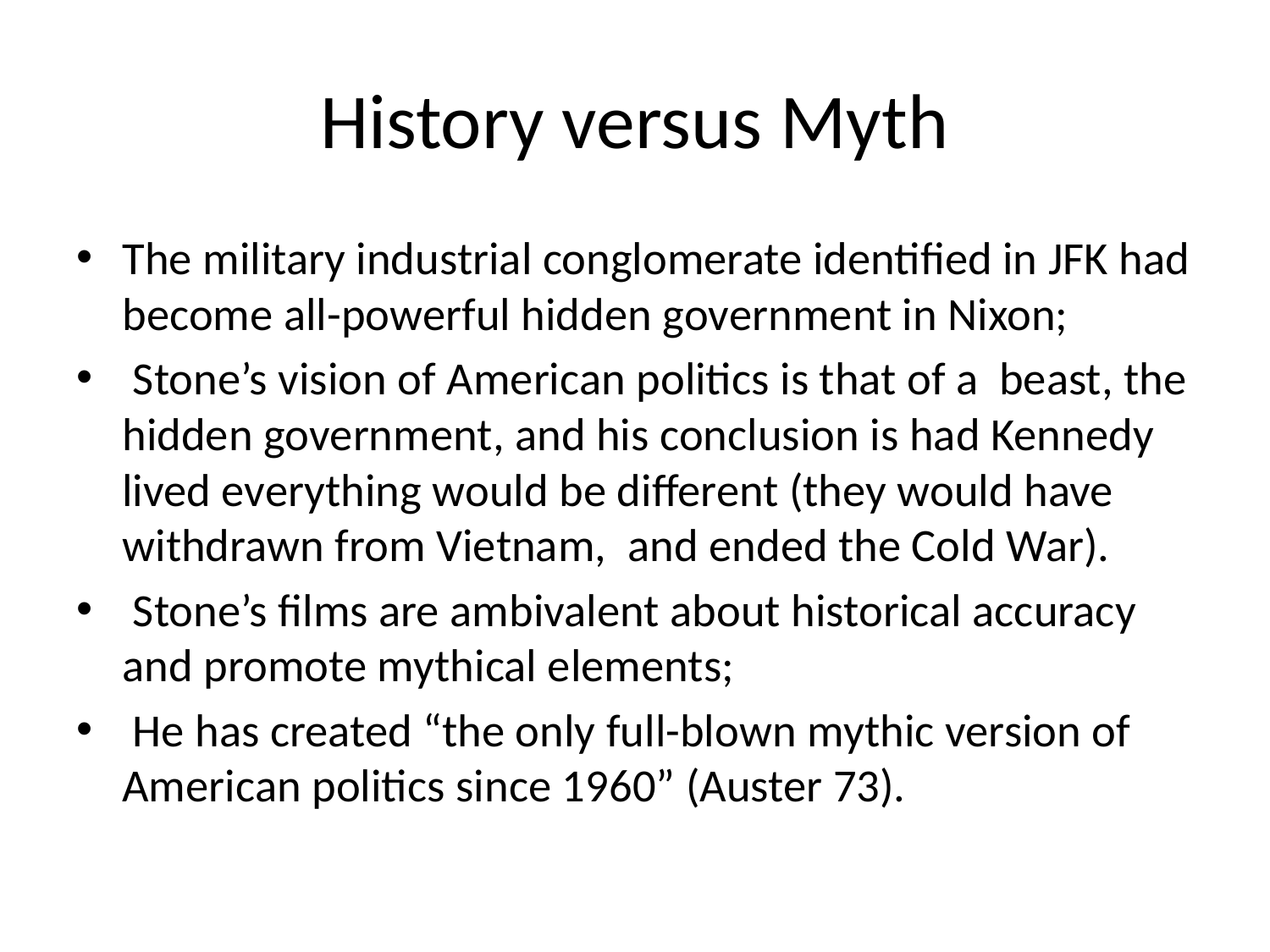

# History versus Myth
The military industrial conglomerate identified in JFK had become all-powerful hidden government in Nixon;
 Stone’s vision of American politics is that of a  beast, the hidden government, and his conclusion is had Kennedy lived everything would be different (they would have withdrawn from Vietnam,  and ended the Cold War).
 Stone’s films are ambivalent about historical accuracy and promote mythical elements;
 He has created “the only full-blown mythic version of American politics since 1960” (Auster 73).